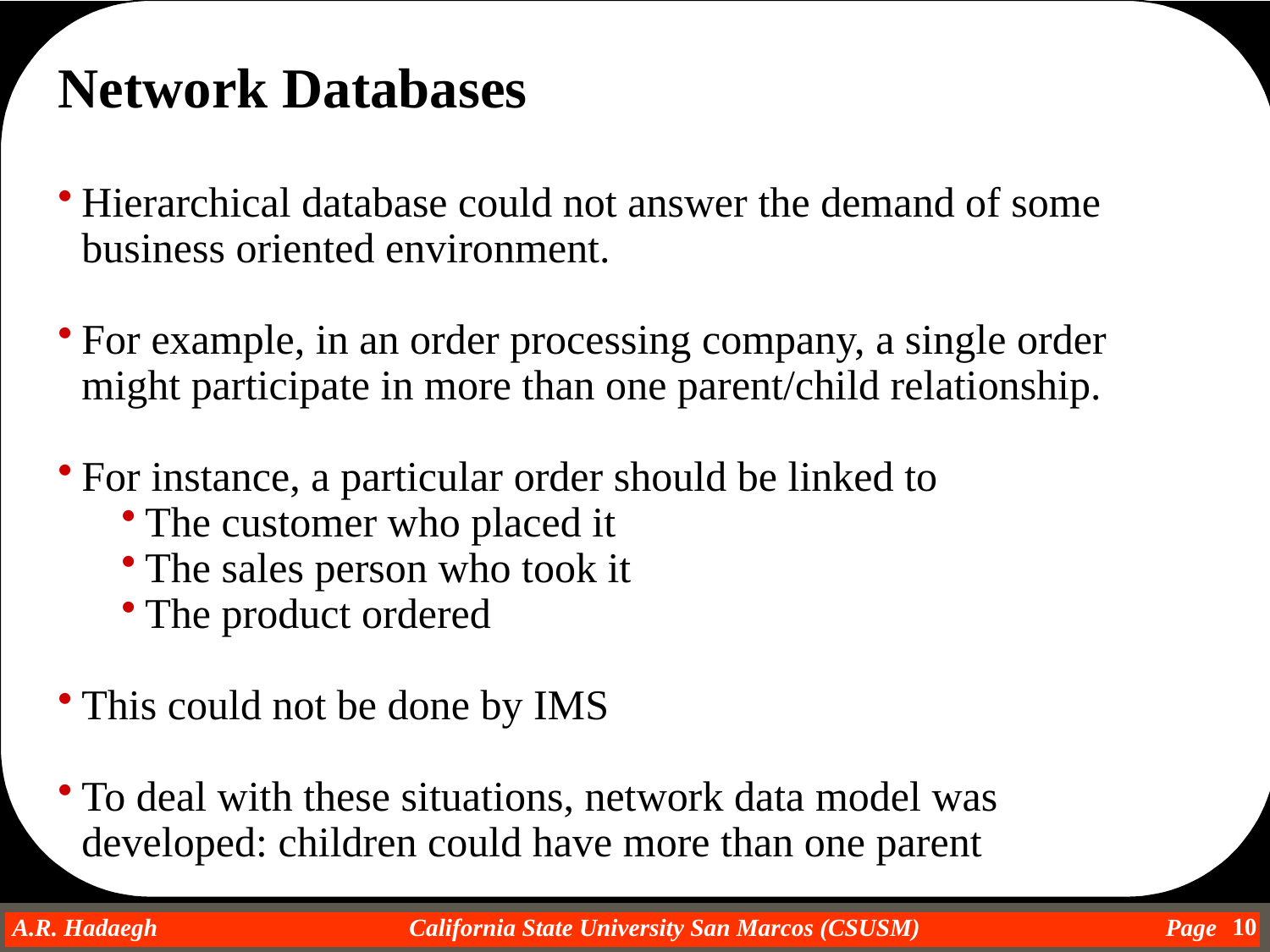

Network Databases

Hierarchical database could not answer the demand of some business oriented environment.

For example, in an order processing company, a single order might participate in more than one parent/child relationship.

For instance, a particular order should be linked to
The customer who placed it
The sales person who took it
The product ordered

This could not be done by IMS

To deal with these situations, network data model was developed: children could have more than one parent
10